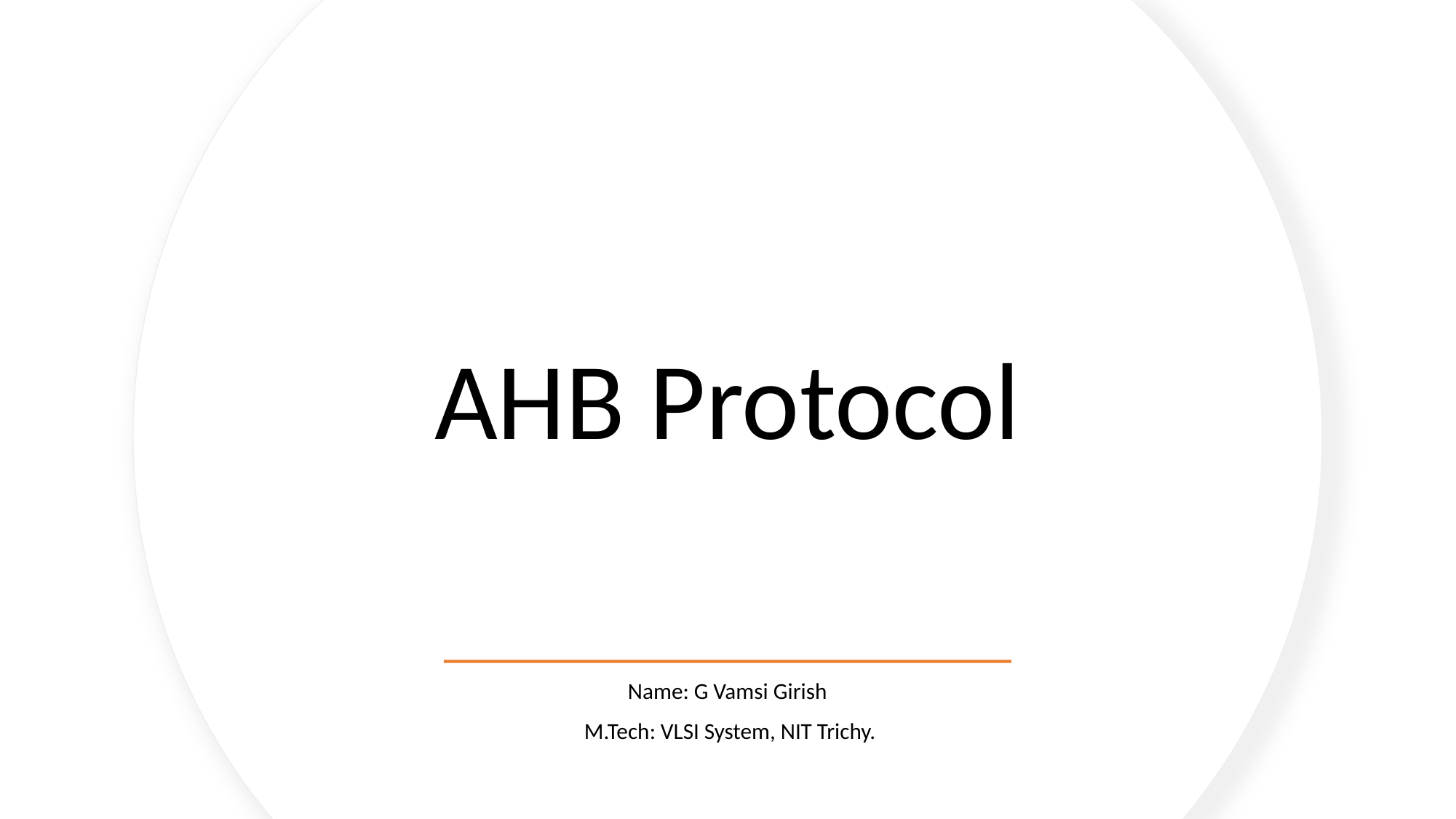

# AHB Protocol

Name: G Vamsi Girish
    M.Tech: VLSI System, NIT Trichy.